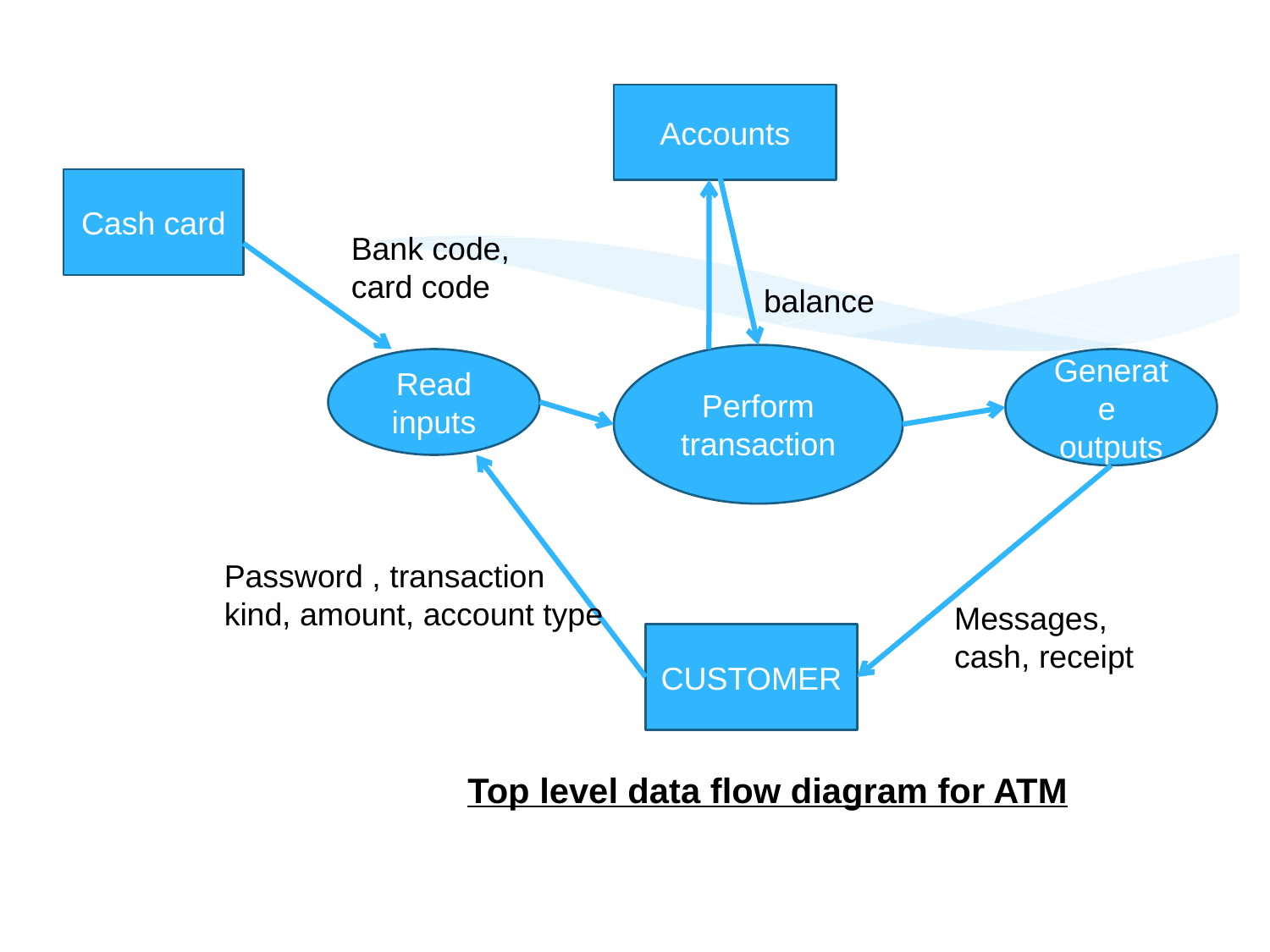

Accounts
Cash card
Bank code,
card code
balance
Perform transaction
Read inputs
Generate  outputs
Password , transaction kind, amount, account type
Messages, cash, receipt
CUSTOMER
Top level data flow diagram for ATM